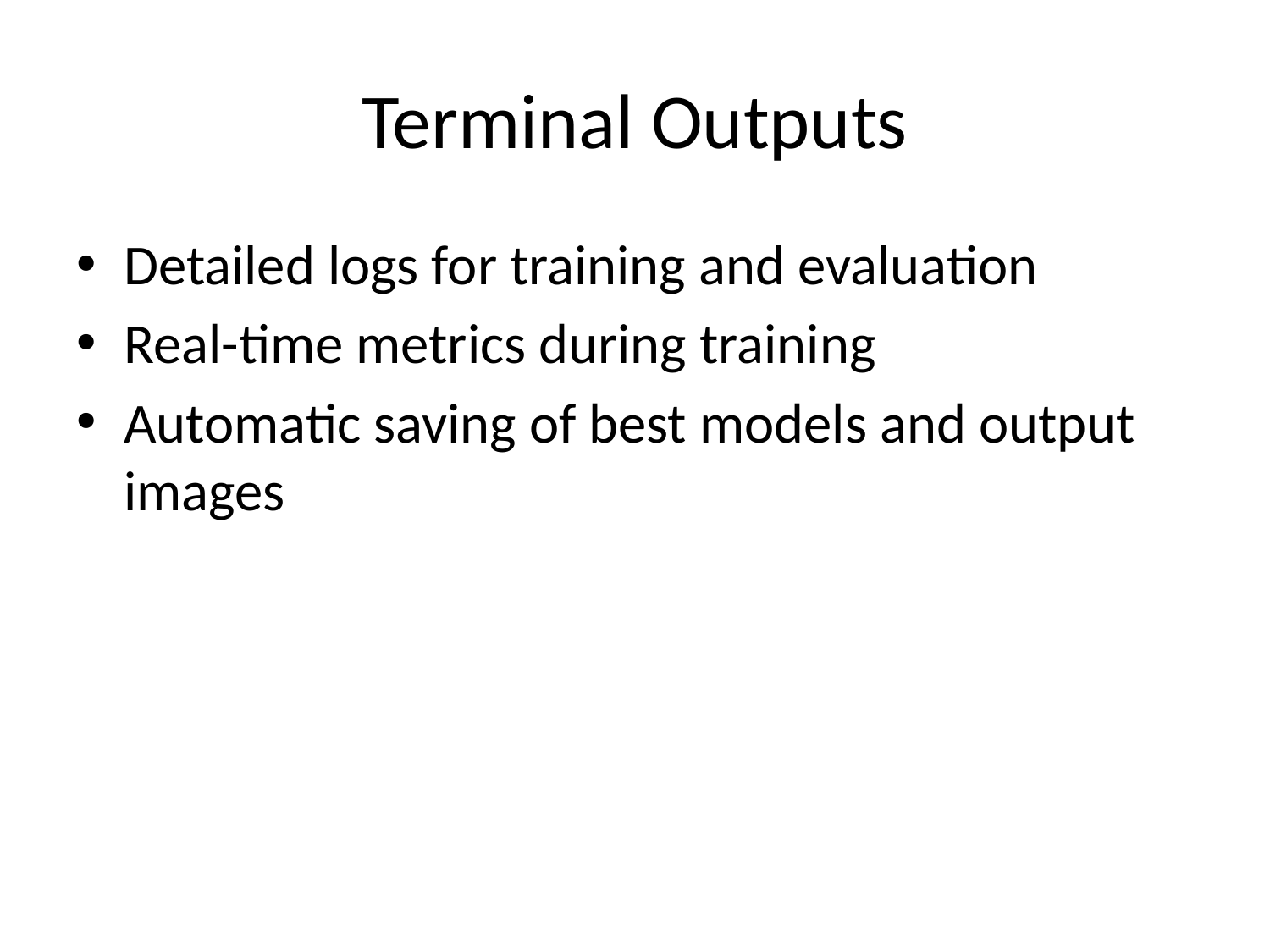

# Terminal Outputs
Detailed logs for training and evaluation
Real-time metrics during training
Automatic saving of best models and output images